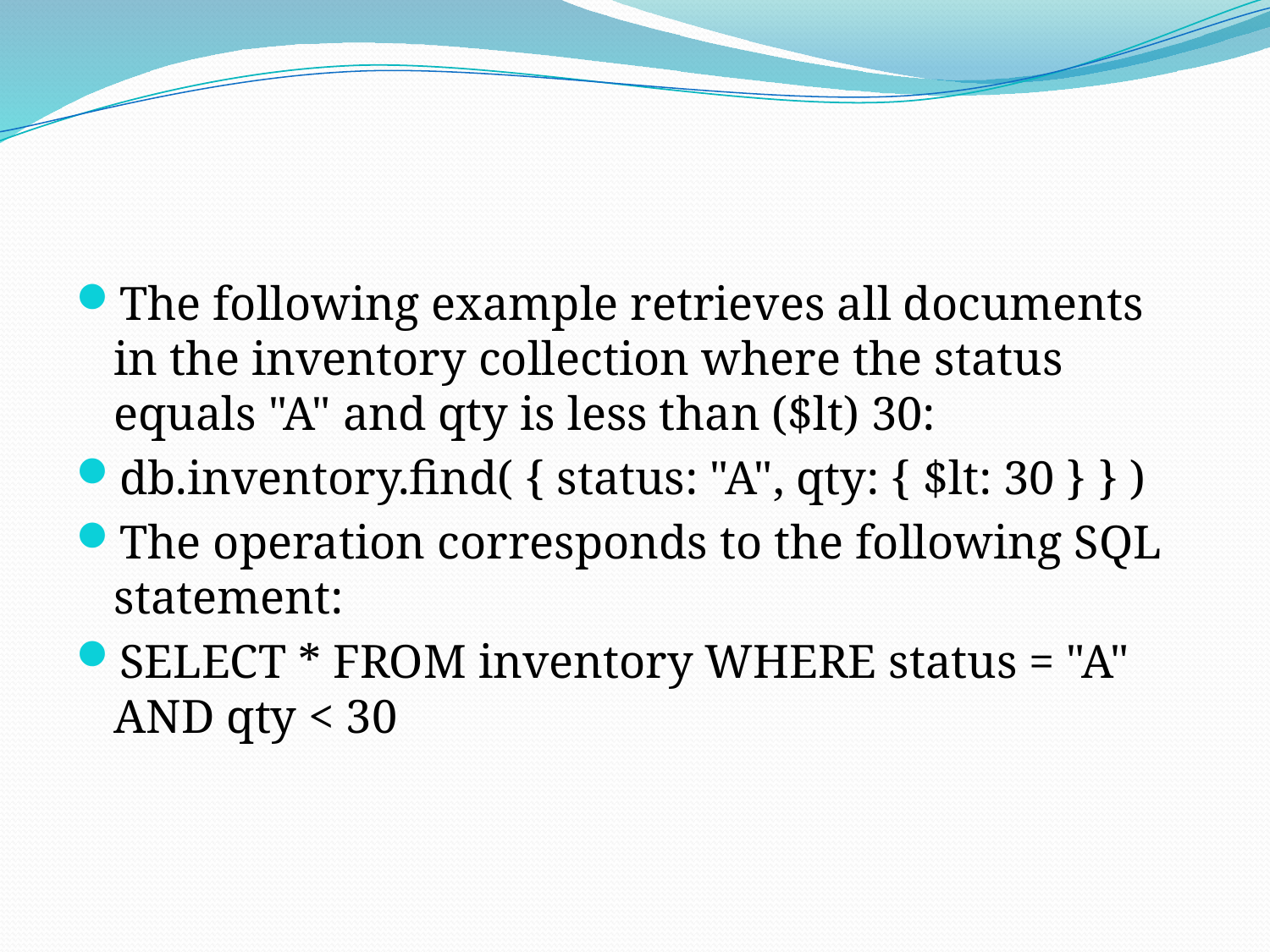

#
The following example retrieves all documents in the inventory collection where the status equals "A" and qty is less than ($lt) 30:
db.inventory.find( { status: "A", qty: { $lt: 30 } } )
The operation corresponds to the following SQL statement:
SELECT * FROM inventory WHERE status = "A" AND qty < 30